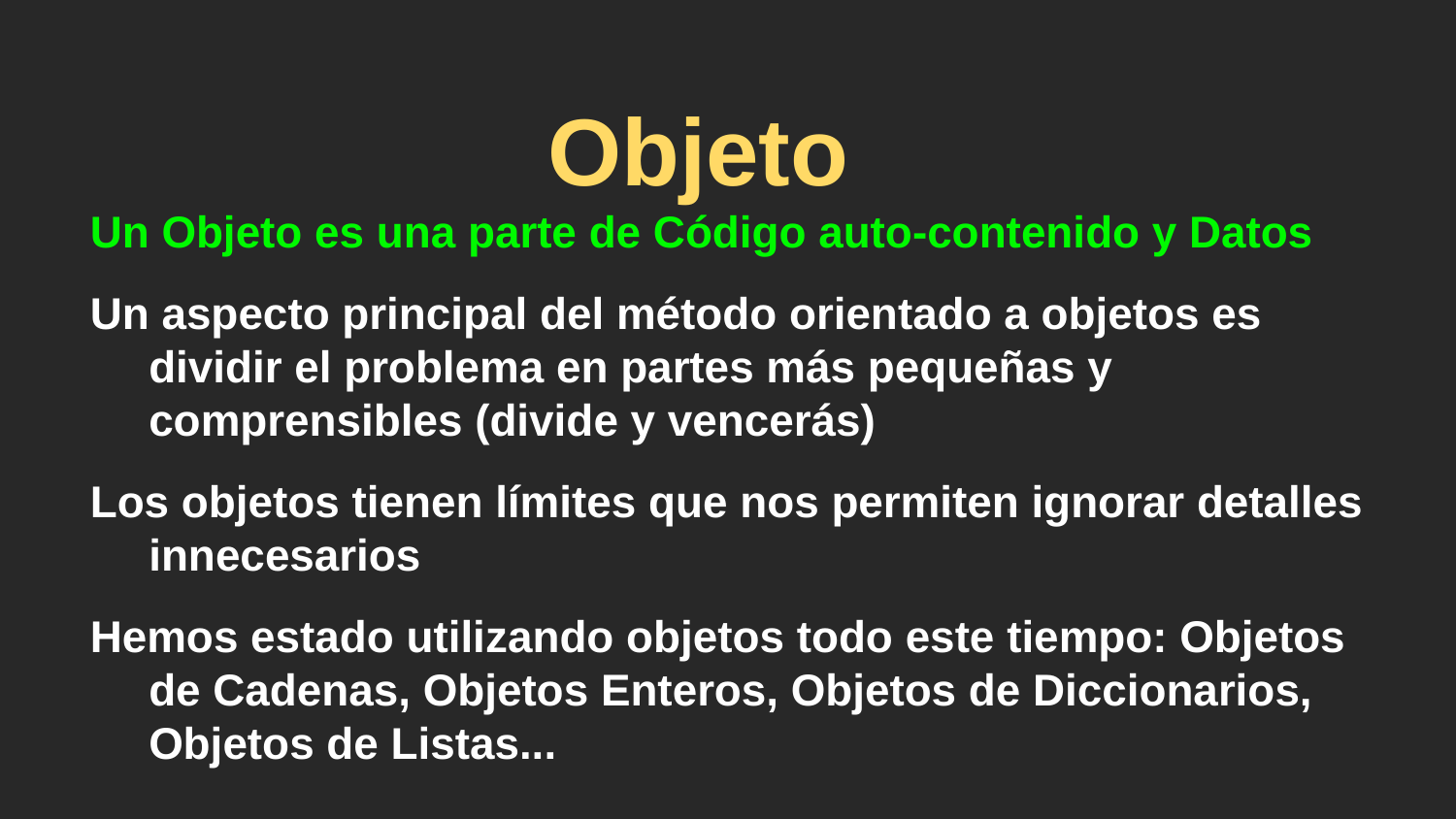

# Objeto
Un Objeto es una parte de Código auto-contenido y Datos
Un aspecto principal del método orientado a objetos es dividir el problema en partes más pequeñas y comprensibles (divide y vencerás)
Los objetos tienen límites que nos permiten ignorar detalles innecesarios
Hemos estado utilizando objetos todo este tiempo: Objetos de Cadenas, Objetos Enteros, Objetos de Diccionarios, Objetos de Listas...